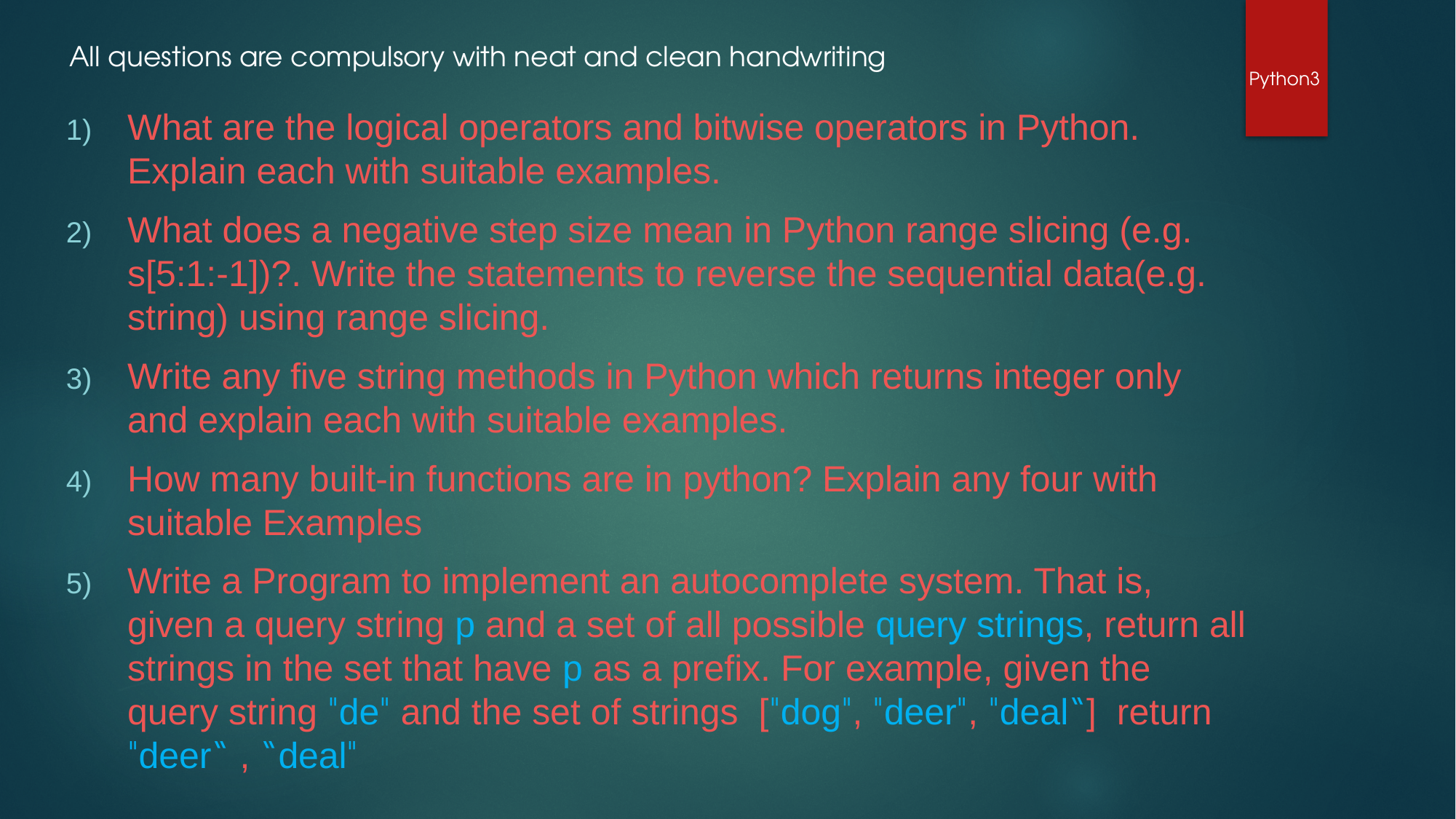

All questions are compulsory with neat and clean handwriting
Python3
What are the logical operators and bitwise operators in Python. Explain each with suitable examples.
What does a negative step size mean in Python range slicing (e.g. s[5:1:-1])?. Write the statements to reverse the sequential data(e.g. string) using range slicing.
Write any five string methods in Python which returns integer only and explain each with suitable examples.
How many built-in functions are in python? Explain any four with suitable Examples
Write a Program to implement an autocomplete system. That is, given a query string p and a set of all possible query strings, return all strings in the set that have p as a prefix. For example, given the query string "de" and the set of strings  ["dog", "deer", "deal“]  return "deer“ , “deal"